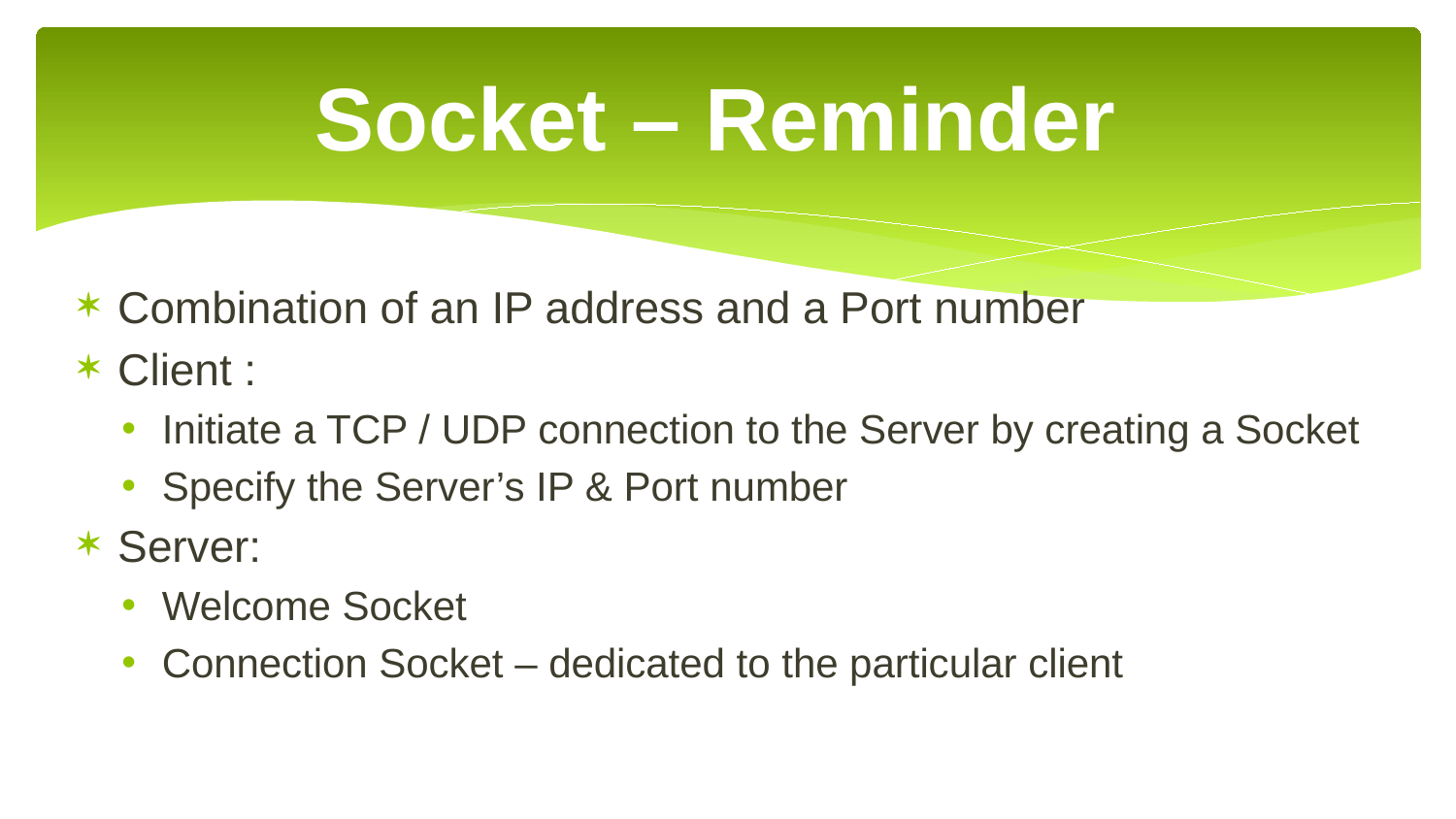

# Socket – Reminder
Combination of an IP address and a Port number
Client :
Initiate a TCP / UDP connection to the Server by creating a Socket
Specify the Server’s IP & Port number
Server:
Welcome Socket
Connection Socket – dedicated to the particular client